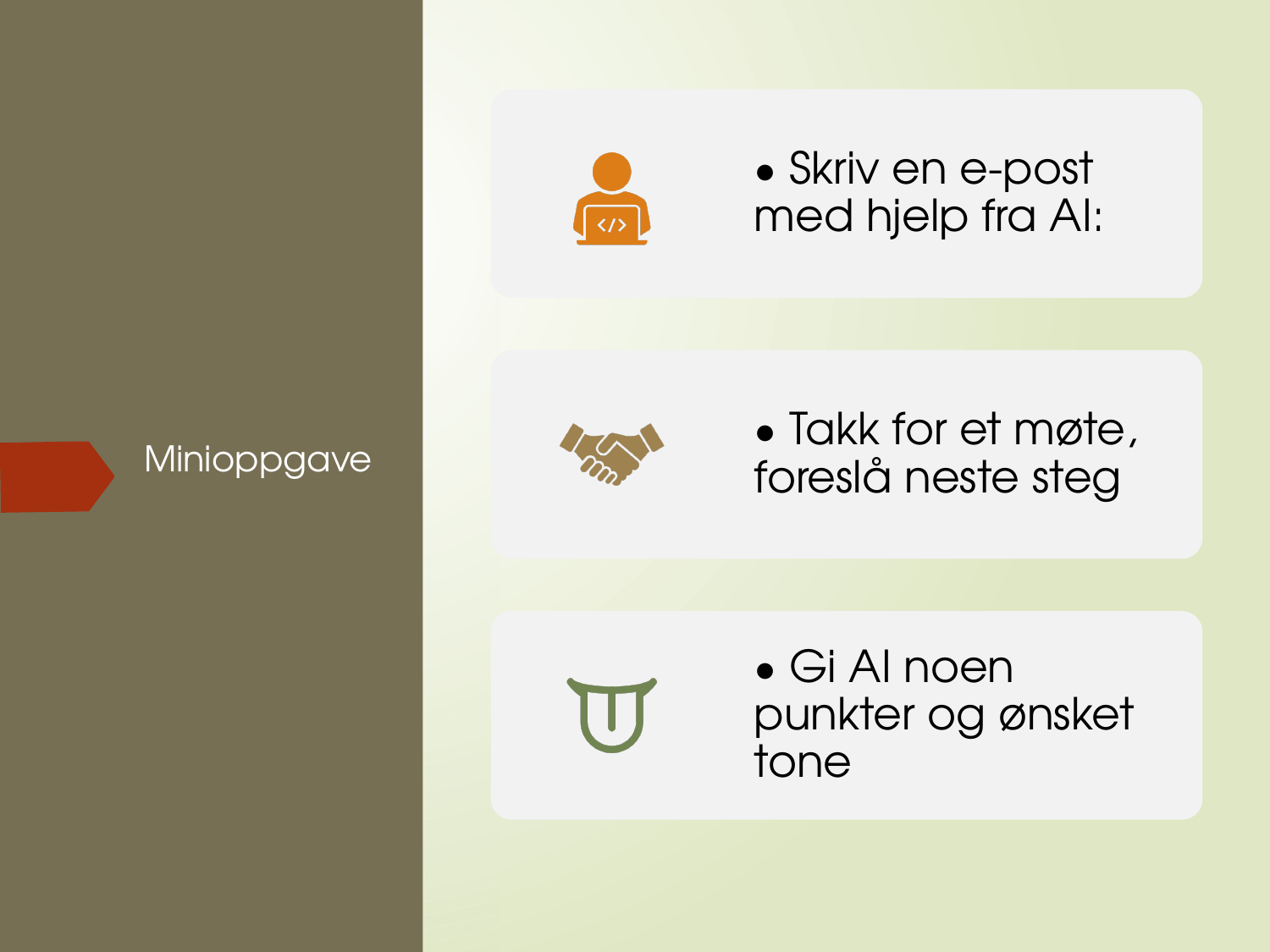

• Skriv en e-post med hjelp fra AI:
• Takk for et møte, foreslå neste steg
• Gi AI noen punkter og ønsket tone
# Minioppgave